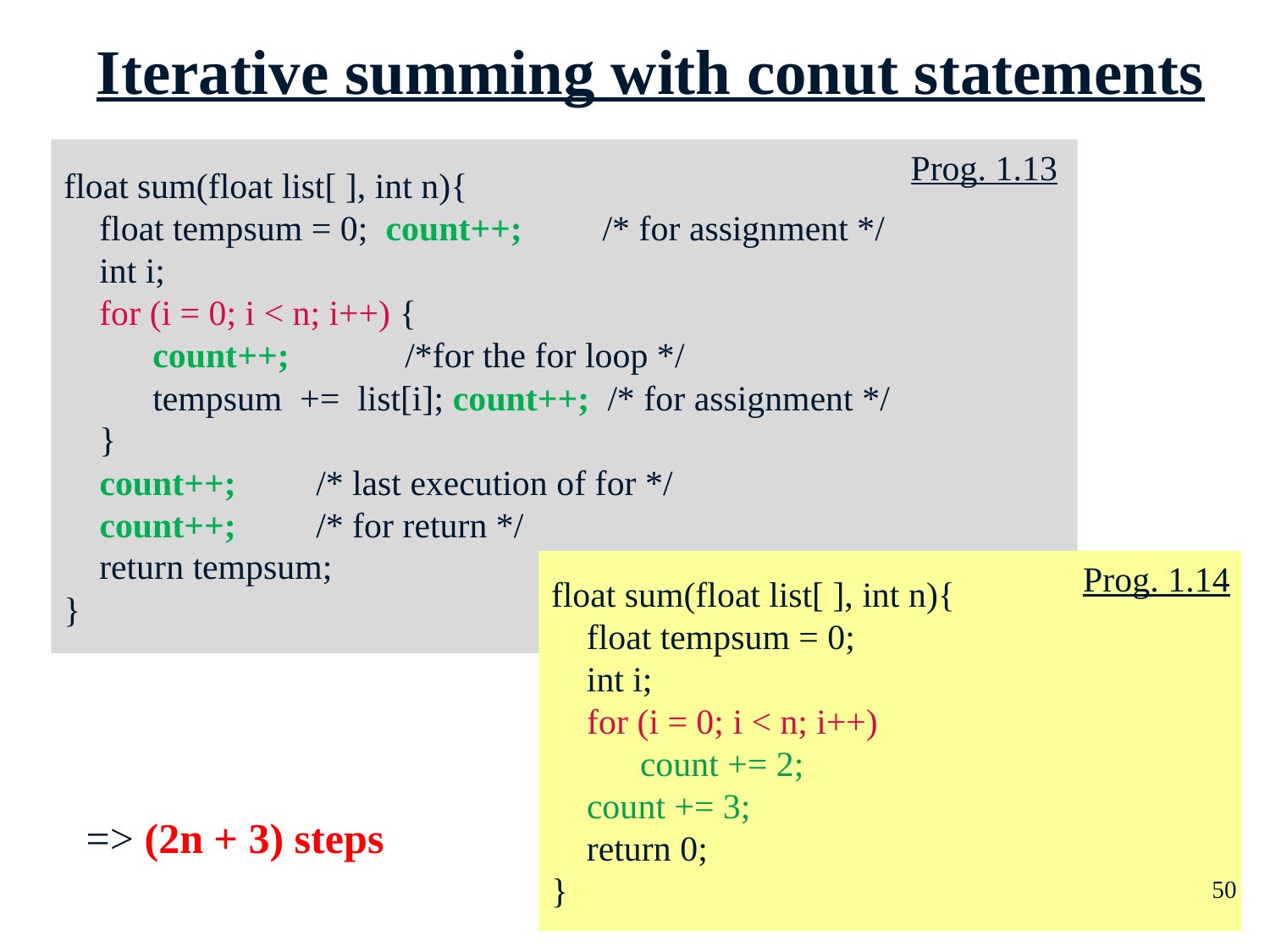

Iterative summing with conut statements
# float sum(float list[ ], int n){ float tempsum = 0;  count++;         /* for assignment */ int i; for (i = 0; i < n; i++) { count++;             /*for the for loop */ tempsum  +=  list[i]; count++;  /* for assignment */ } count++;         /* last execution of for */ count++;         /* for return */ return tempsum; }
Prog. 1.13
float sum(float list[ ], int n){
    float tempsum = 0;
    int i;
    for (i = 0; i < n; i++)
          count += 2;
    count += 3;
    return 0;
}
Prog. 1.14
=> (2n + 3) steps
50